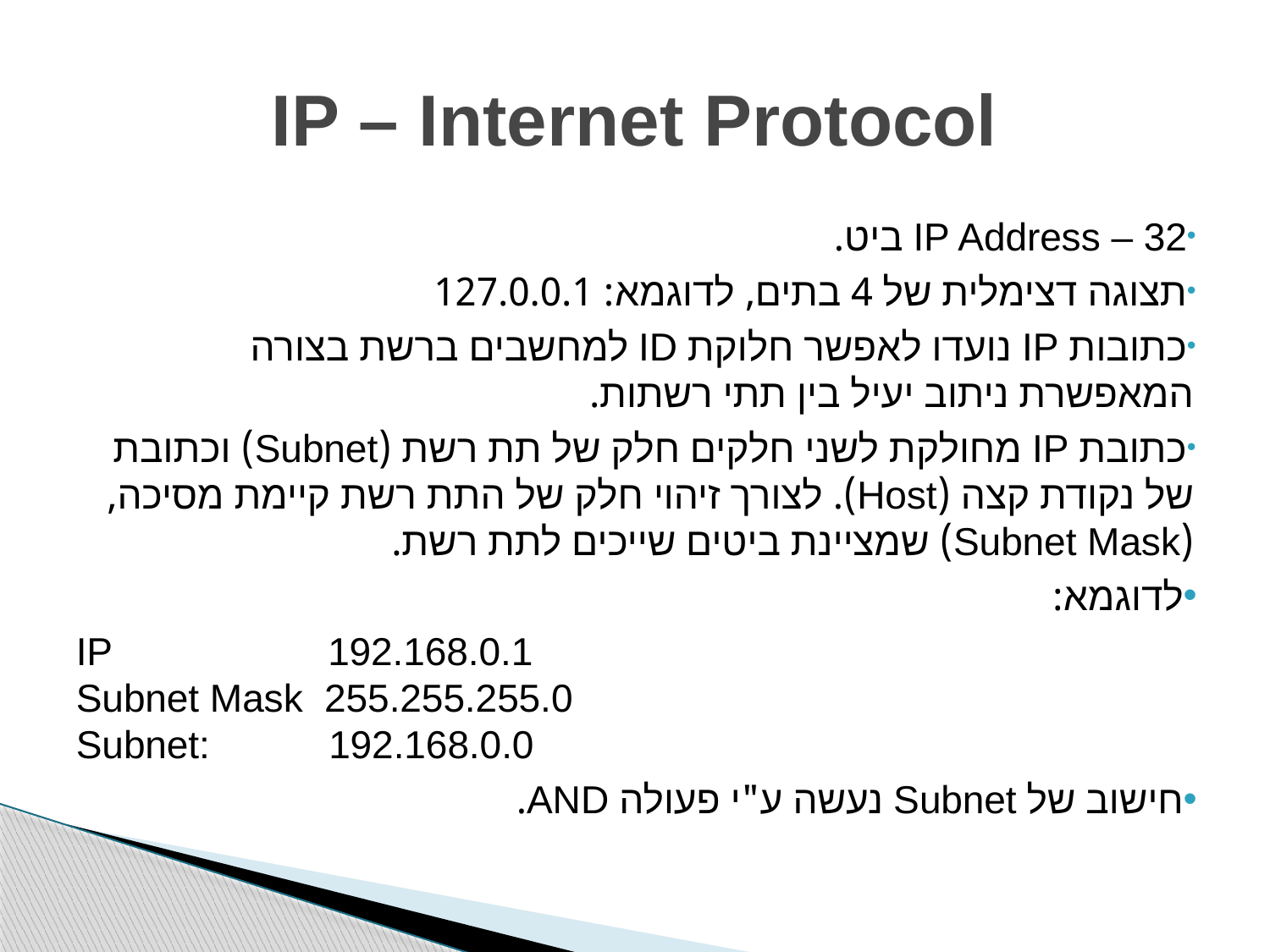

# IP – Internet Protocol
IP Address – 32 ביט.
תצוגה דצימלית של 4 בתים, לדוגמא: 127.0.0.1
כתובות IP נועדו לאפשר חלוקת ID למחשבים ברשת בצורה המאפשרת ניתוב יעיל בין תתי רשתות.
כתובת IP מחולקת לשני חלקים חלק של תת רשת (Subnet) וכתובת של נקודת קצה (Host). לצורך זיהוי חלק של התת רשת קיימת מסיכה, (Subnet Mask) שמציינת ביטים שייכים לתת רשת.
לדוגמא:
IP                    192.168.0.1
Subnet Mask  255.255.255.0
Subnet:           192.168.0.0
חישוב של Subnet נעשה ע"י פעולה AND.